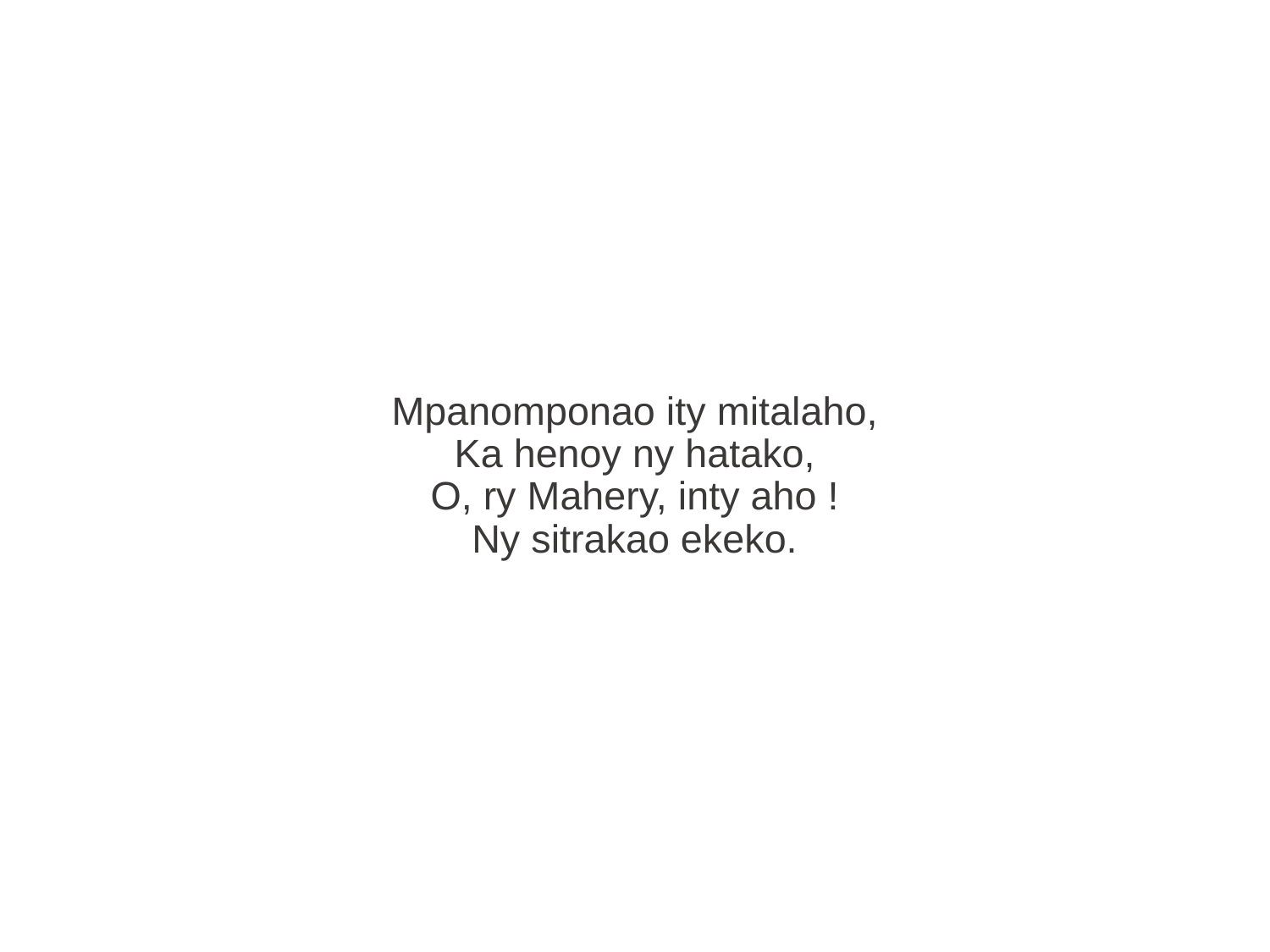

Mpanomponao ity mitalaho,
Ka henoy ny hatako,
O, ry Mahery, inty aho !
Ny sitrakao ekeko.